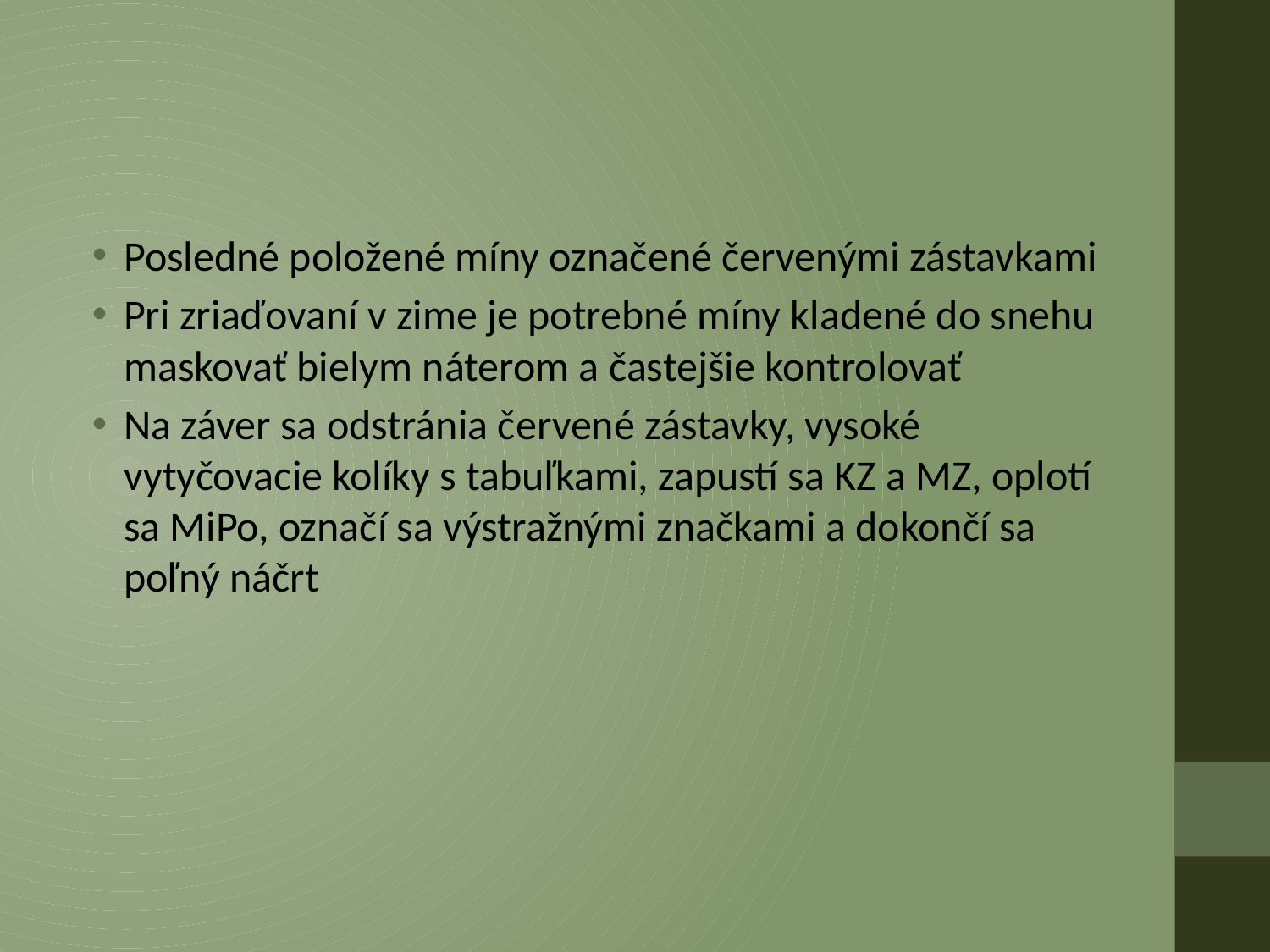

#
Posledné položené míny označené červenými zástavkami
Pri zriaďovaní v zime je potrebné míny kladené do snehu maskovať bielym náterom a častejšie kontrolovať
Na záver sa odstránia červené zástavky, vysoké vytyčovacie kolíky s tabuľkami, zapustí sa KZ a MZ, oplotí sa MiPo, označí sa výstražnými značkami a dokončí sa poľný náčrt